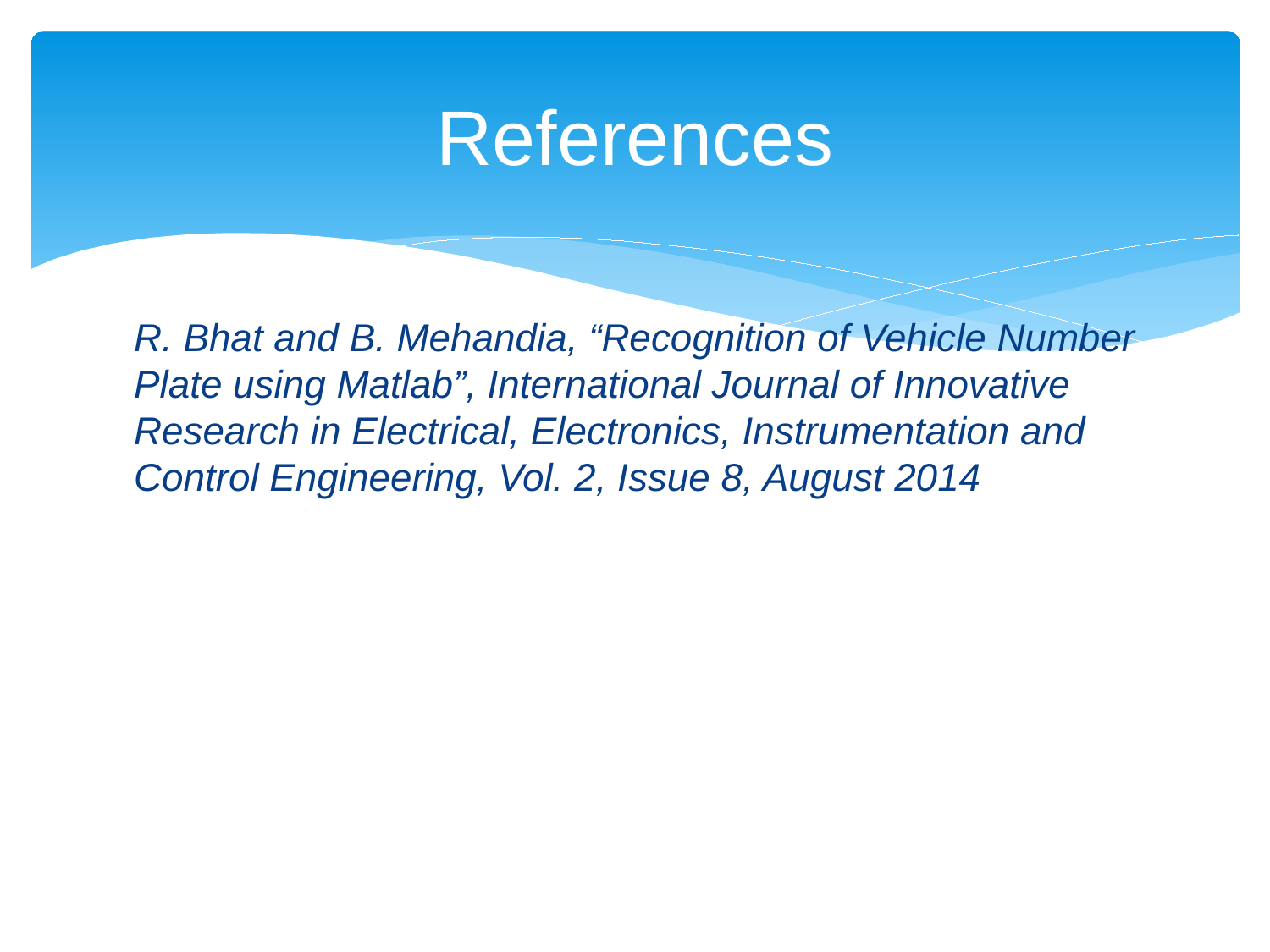

# References
R. Bhat and B. Mehandia, “Recognition of Vehicle Number Plate using Matlab”, International Journal of Innovative Research in Electrical, Electronics, Instrumentation and Control Engineering, Vol. 2, Issue 8, August 2014